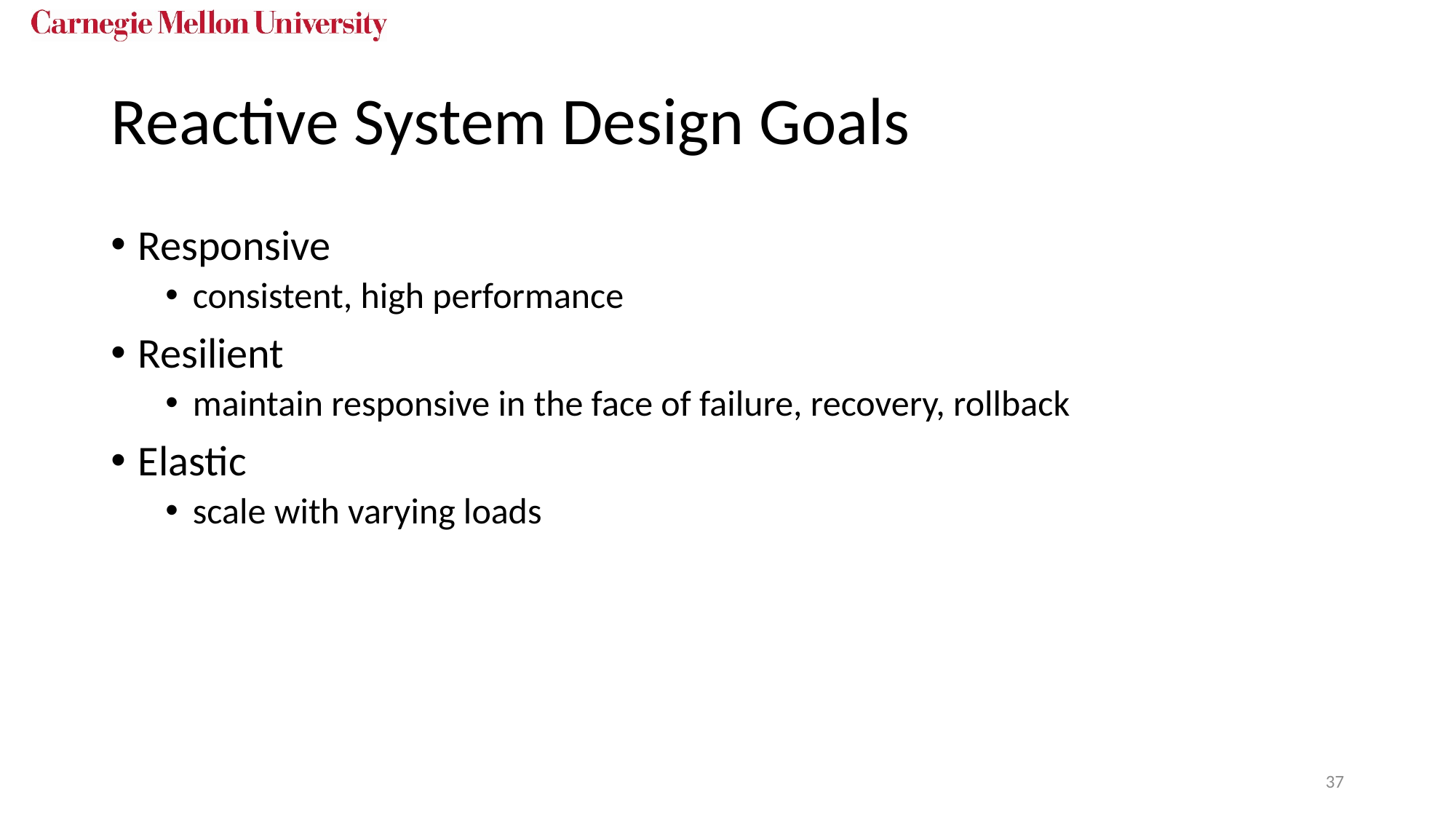

# Reactive System Design Goals
Responsive
consistent, high performance
Resilient
maintain responsive in the face of failure, recovery, rollback
Elastic
scale with varying loads

37